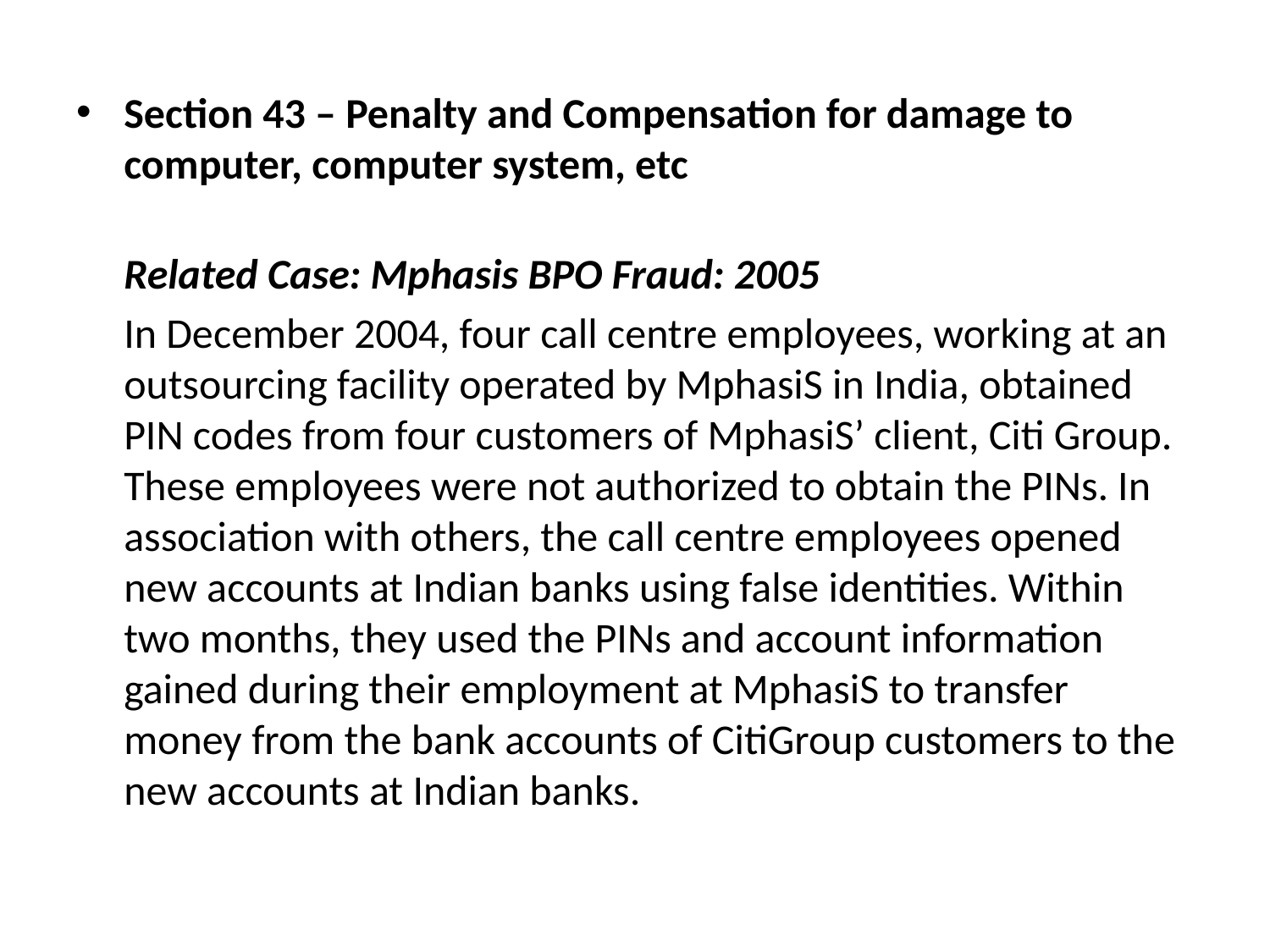

Section 43 – Penalty and Compensation for damage to computer, computer system, etc
Related Case: Mphasis BPO Fraud: 2005
	In December 2004, four call centre employees, working at an outsourcing facility operated by MphasiS in India, obtained PIN codes from four customers of MphasiS’ client, Citi Group. These employees were not authorized to obtain the PINs. In association with others, the call centre employees opened new accounts at Indian banks using false identities. Within two months, they used the PINs and account information gained during their employment at MphasiS to transfer money from the bank accounts of CitiGroup customers to the new accounts at Indian banks.